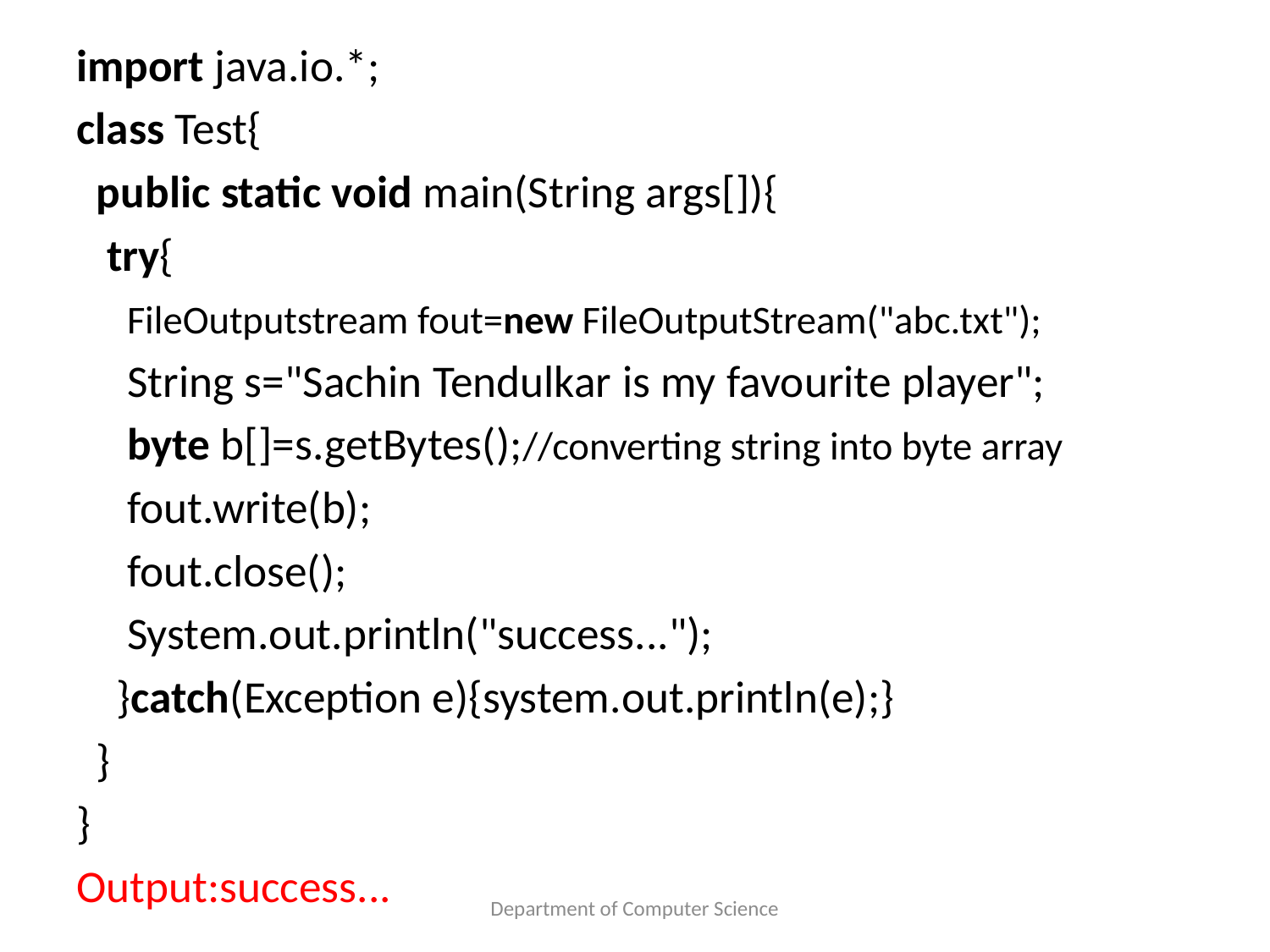

import java.io.*;
class Test{
  public static void main(String args[]){
   try{
     FileOutputstream fout=new FileOutputStream("abc.txt");
     String s="Sachin Tendulkar is my favourite player";
     byte b[]=s.getBytes();//converting string into byte array
     fout.write(b);
     fout.close();
     System.out.println("success...");
    }catch(Exception e){system.out.println(e);}
  }
}
Output:success...

#
Department of Computer Science